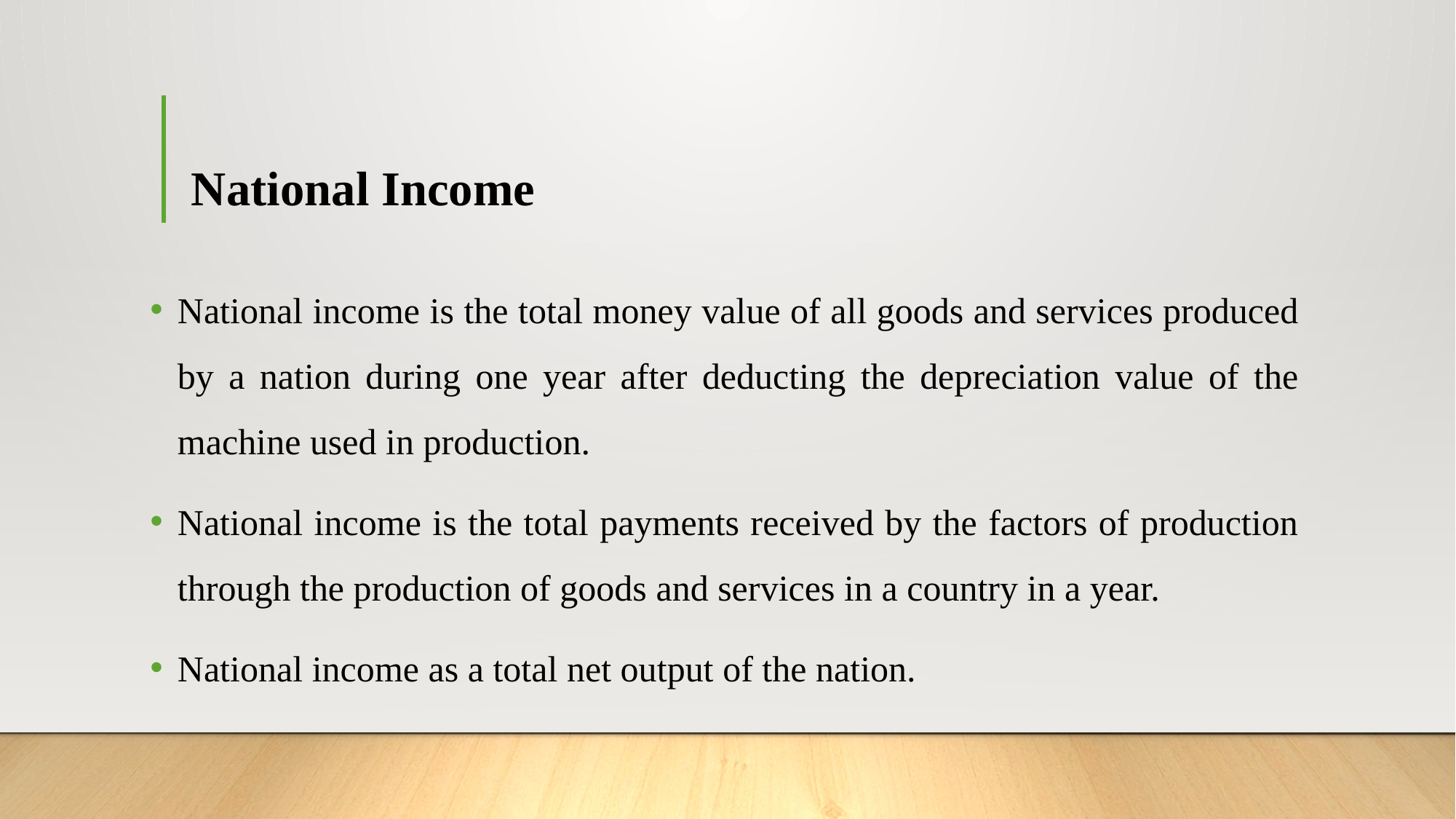

# National Income
National income is the total money value of all goods and services produced by a nation during one year after deducting the depreciation value of the machine used in production.
National income is the total payments received by the factors of production through the production of goods and services in a country in a year.
National income as a total net output of the nation.